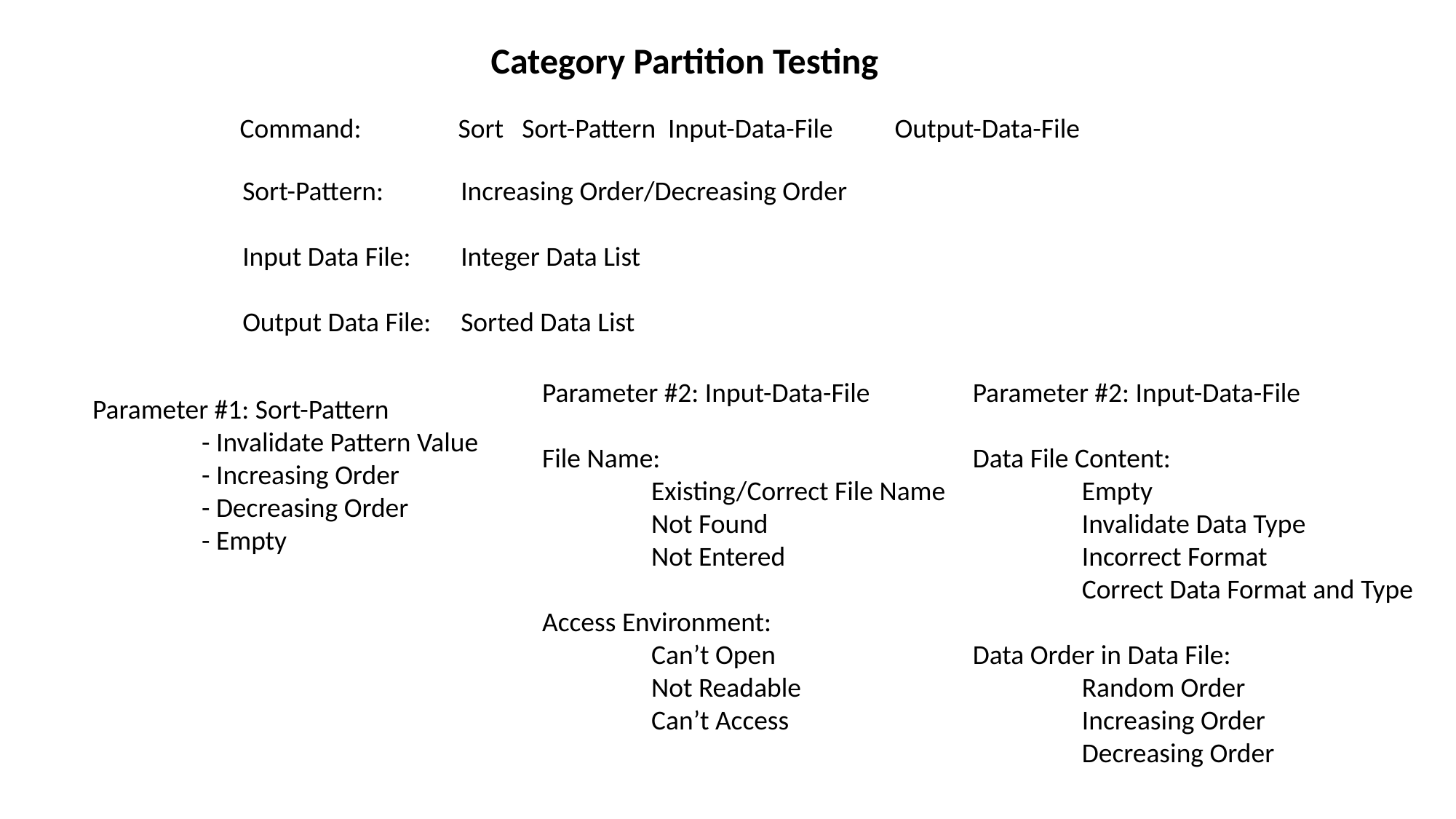

Category Partition Testing
Command: 	Sort   Sort-Pattern  Input-Data-File	Output-Data-File
Sort-Pattern:	Increasing Order/Decreasing Order

Input Data File:	Integer Data List

Output Data File: 	Sorted Data List
Parameter #2: Input-Data-File

File Name:
	Existing/Correct File Name
	Not Found
	Not Entered

Access Environment:
	Can’t Open
	Not Readable
	Can’t Access
Parameter #2: Input-Data-File

Data File Content:
	Empty
	Invalidate Data Type
	Incorrect Format
	Correct Data Format and Type

Data Order in Data File:
	Random Order
	Increasing Order
	Decreasing Order
Parameter #1: Sort-Pattern
	- Invalidate Pattern Value
	- Increasing Order
	- Decreasing Order
	- Empty